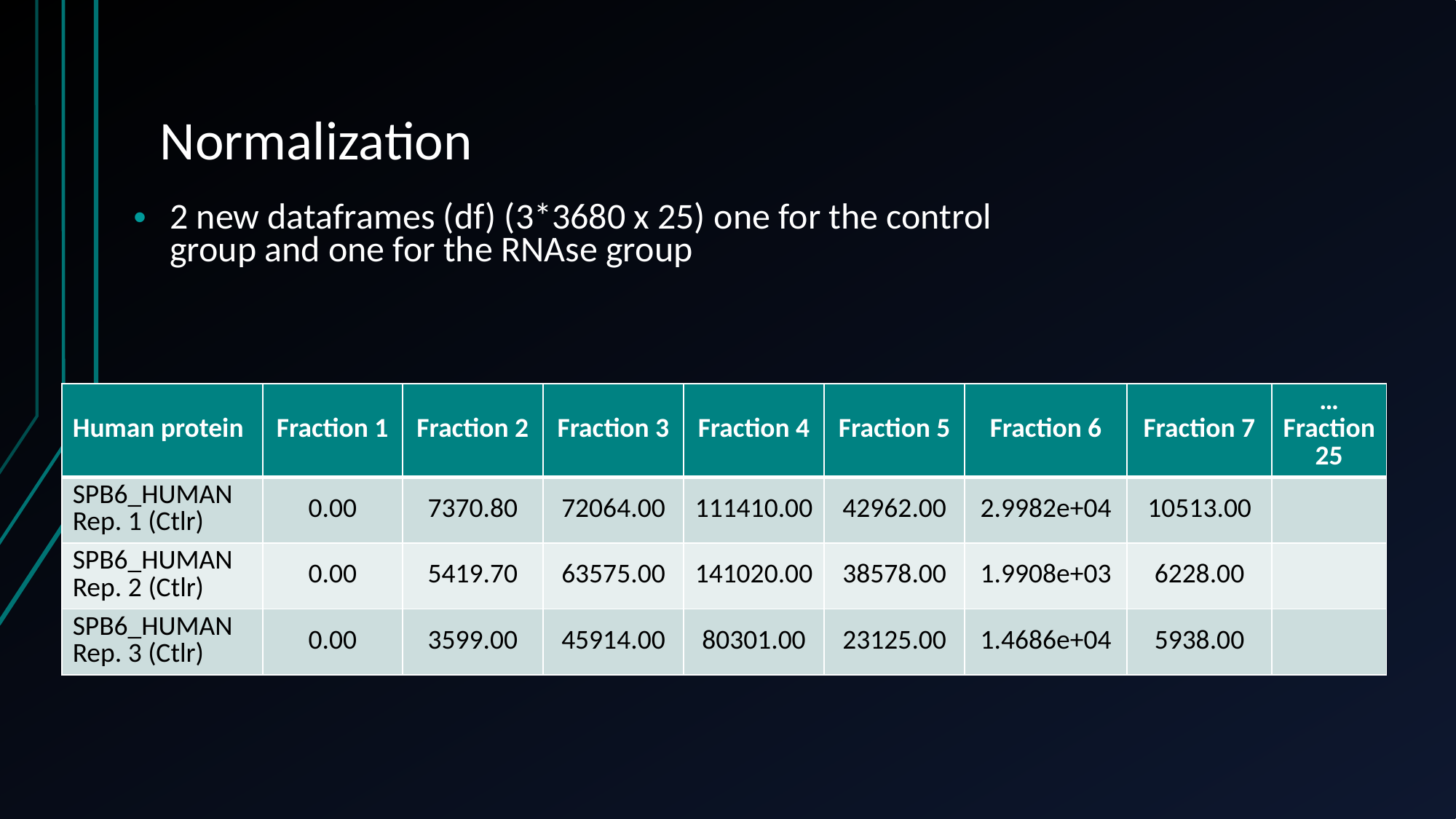

# Normalization
2 new dataframes (df) (3*3680 x 25) one for the control group and one for the RNAse group

| Human protein | Fraction 1 | Fraction 2 | Fraction 3 | Fraction 4 | Fraction 5 | Fraction 6 | Fraction 7 | … Fraction 25 |
| --- | --- | --- | --- | --- | --- | --- | --- | --- |
| SPB6\_HUMAN Rep. 1 (Ctlr) | 0.00 | 7370.80 | 72064.00 | 111410.00 | 42962.00 | 2.9982e+04 | 10513.00 |  |
| SPB6\_HUMAN Rep. 2 (Ctlr) | 0.00 | 5419.70 | 63575.00 | 141020.00 | 38578.00 | 1.9908e+03 | 6228.00 |  |
| SPB6\_HUMAN Rep. 3 (Ctlr) | 0.00 | 3599.00 | 45914.00 | 80301.00 | 23125.00 | 1.4686e+04 | 5938.00 |  |